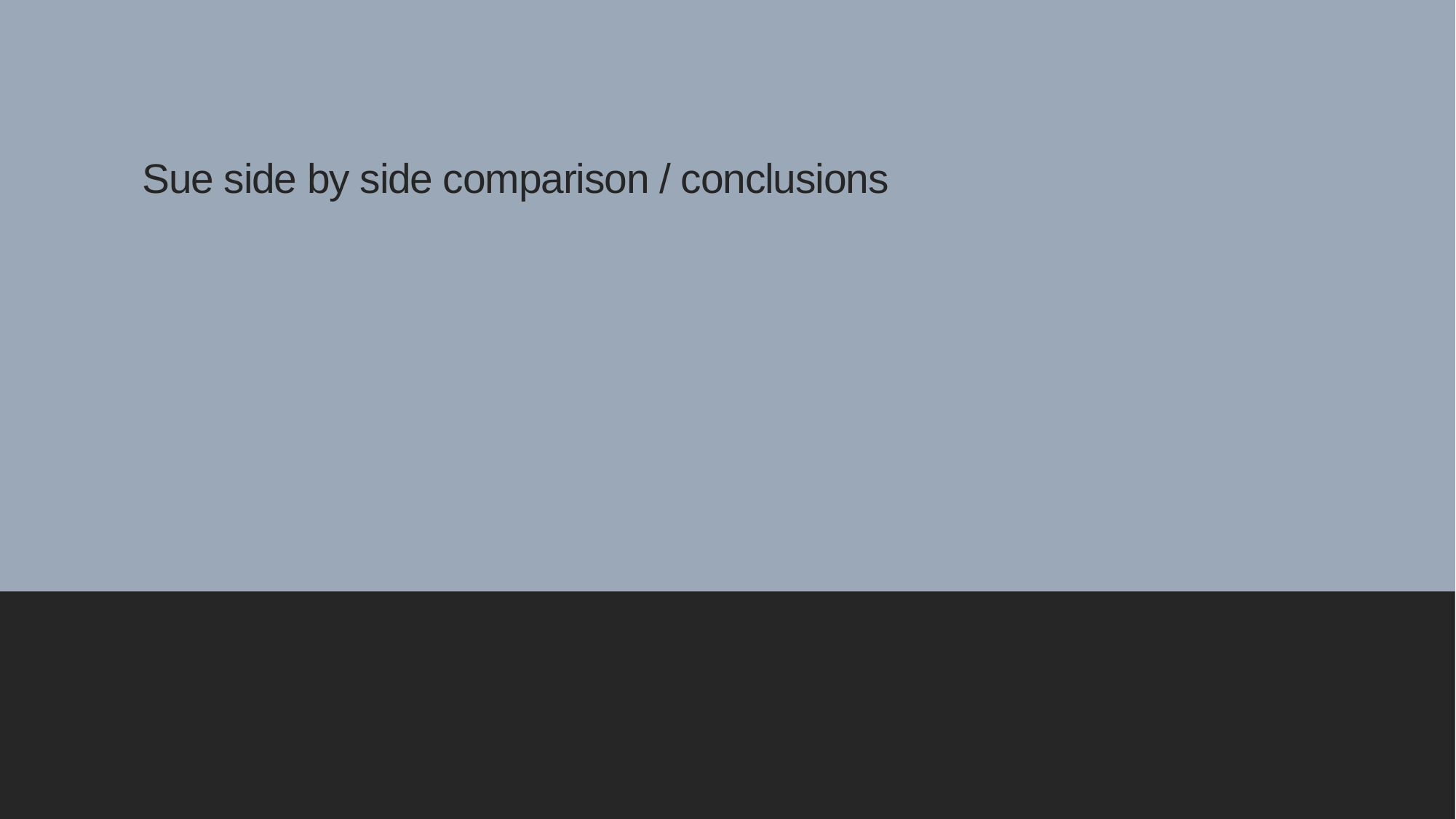

# Sue side by side comparison / conclusions